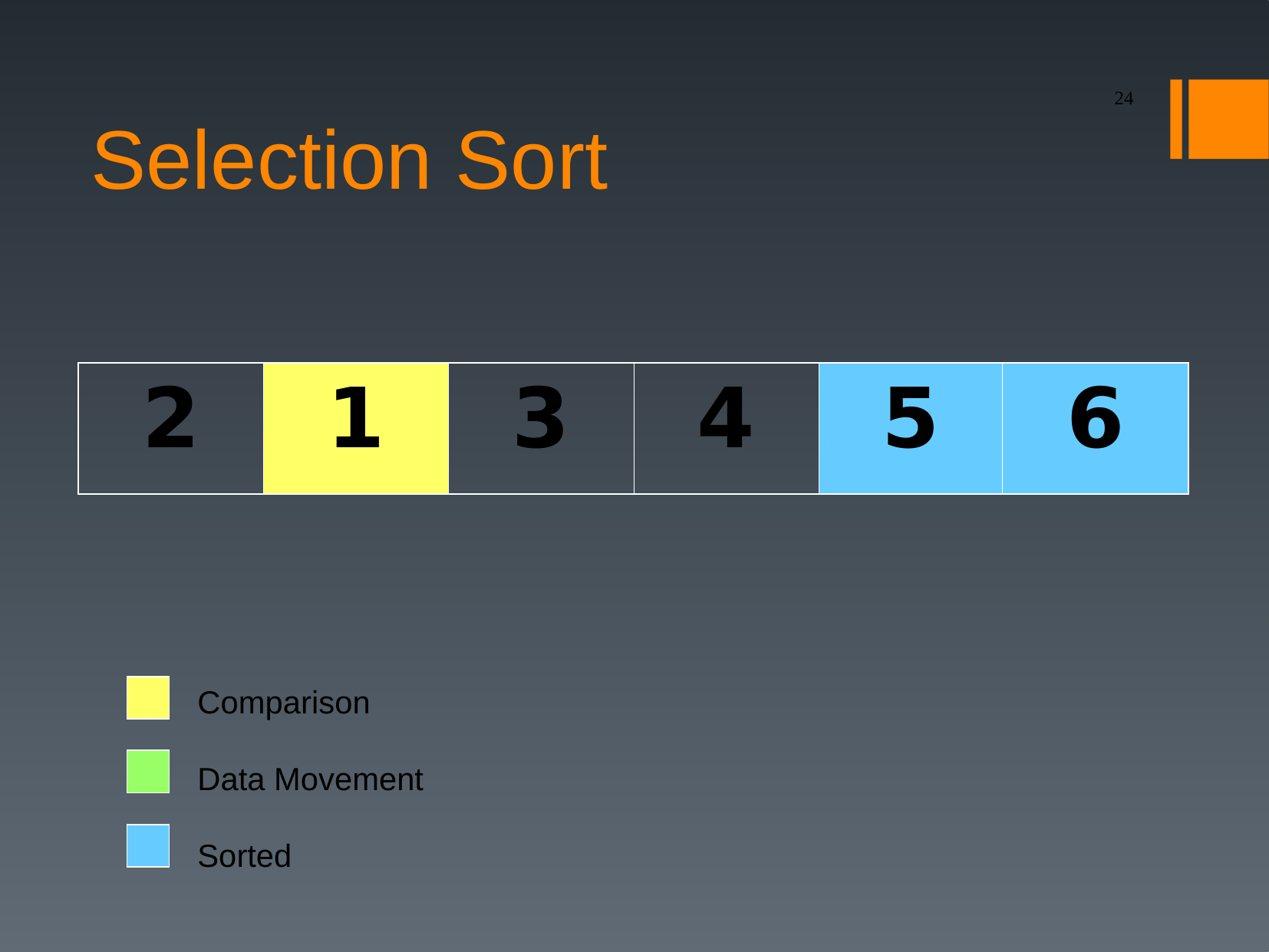

Selection Sort
24
| 2 | 1 | 3 | 4 | 5 | 6 |
| --- | --- | --- | --- | --- | --- |

Comparison

Data Movement

Sorted